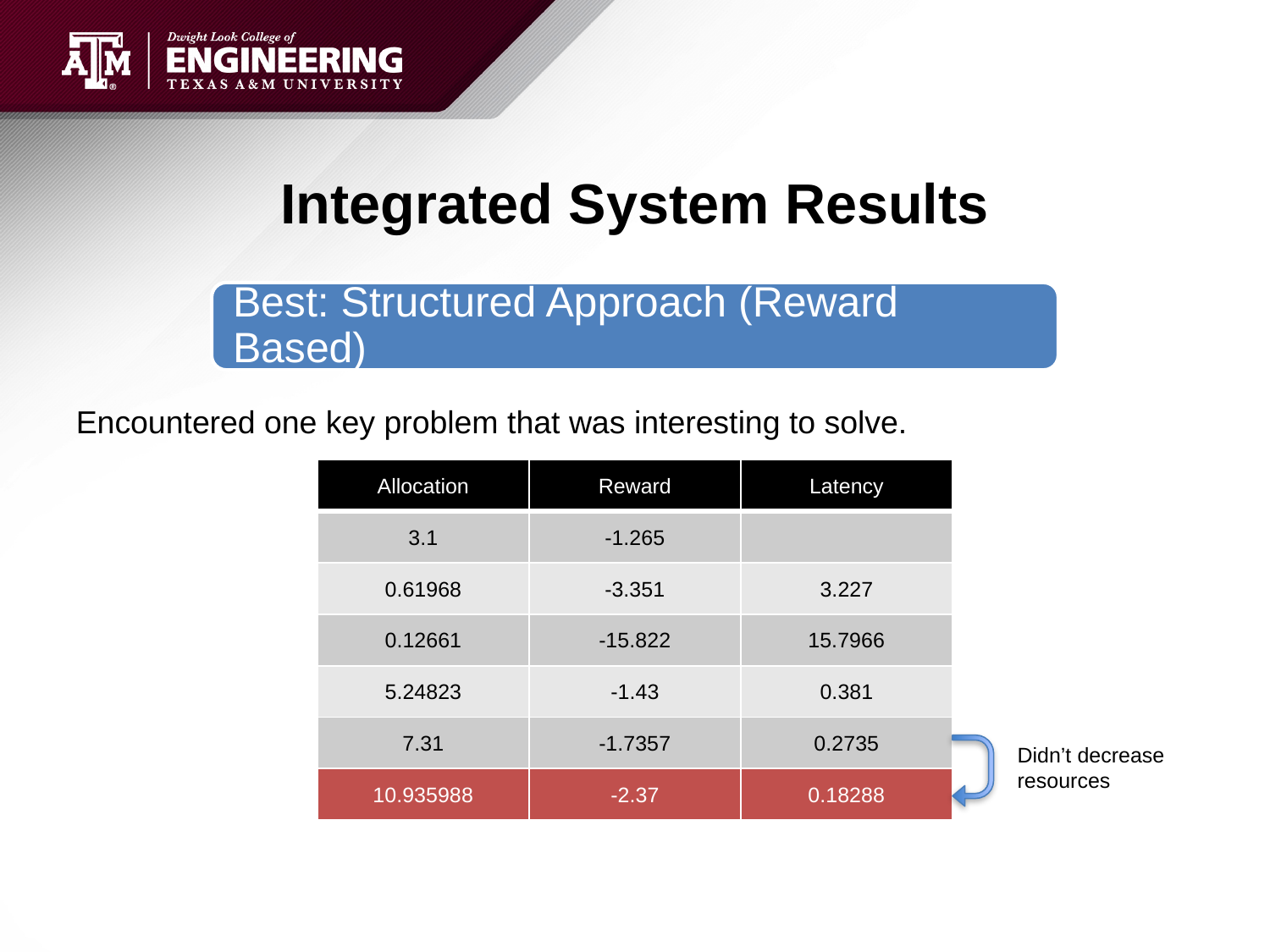

# Integrated System Results
Best: Structured Approach (Reward Based)
Encountered one key problem that was interesting to solve.
| Allocation | Reward | Latency |
| --- | --- | --- |
| 3.1 | -1.265 |  |
| 0.61968 | -3.351 | 3.227 |
| 0.12661 | -15.822 | 15.7966 |
| 5.24823 | -1.43 | 0.381 |
| 7.31 | -1.7357 | 0.2735 |
| 10.935988 | -2.37 | 0.18288 |
Didn’t decrease resources